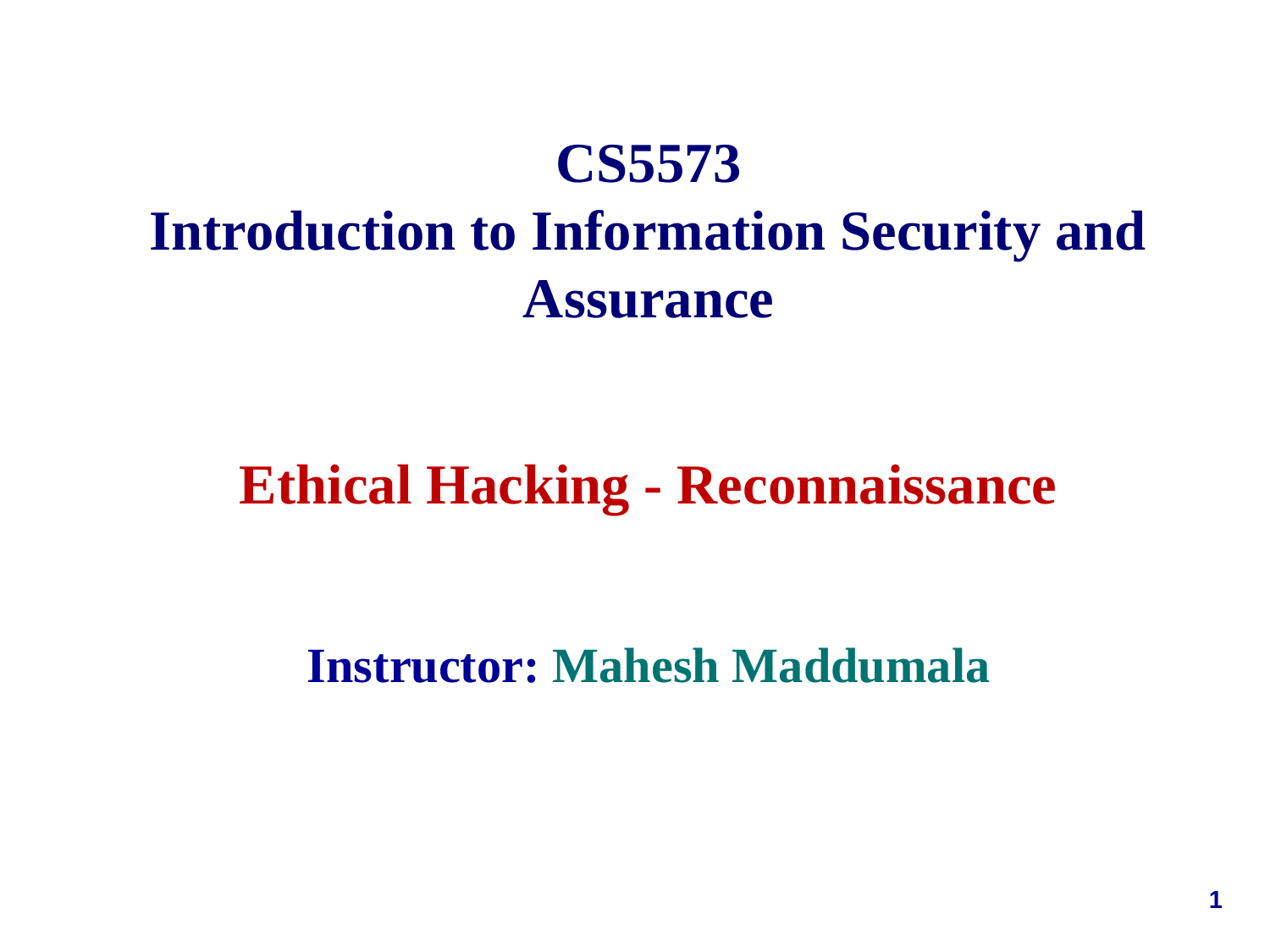

CS5573
Introduction to Information Security and Assurance
Ethical Hacking - Reconnaissance

Instructor: Mahesh Maddumala
1